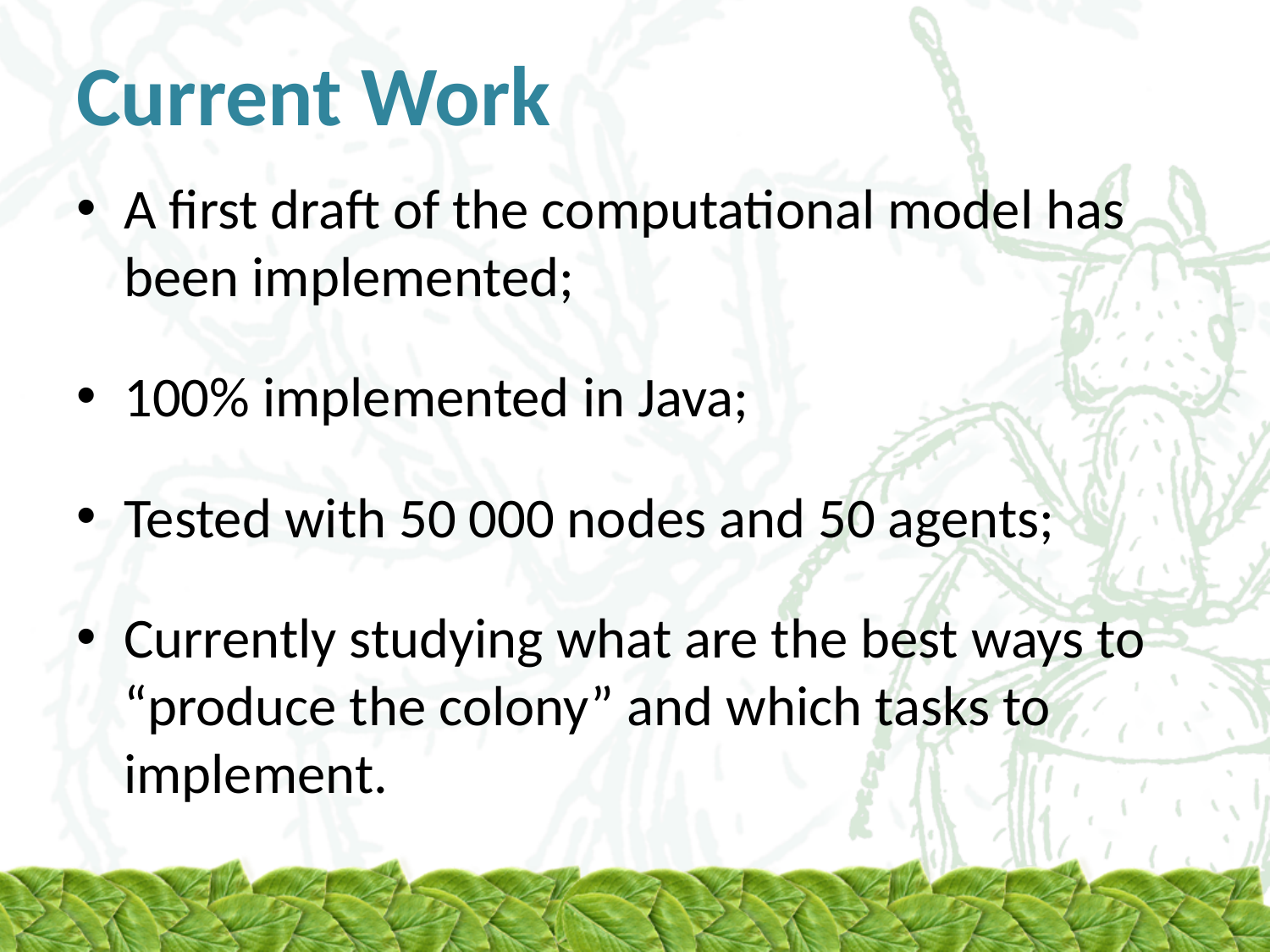

# Current Work
A first draft of the computational model has been implemented;
100% implemented in Java;
Tested with 50 000 nodes and 50 agents;
Currently studying what are the best ways to “produce the colony” and which tasks to implement.